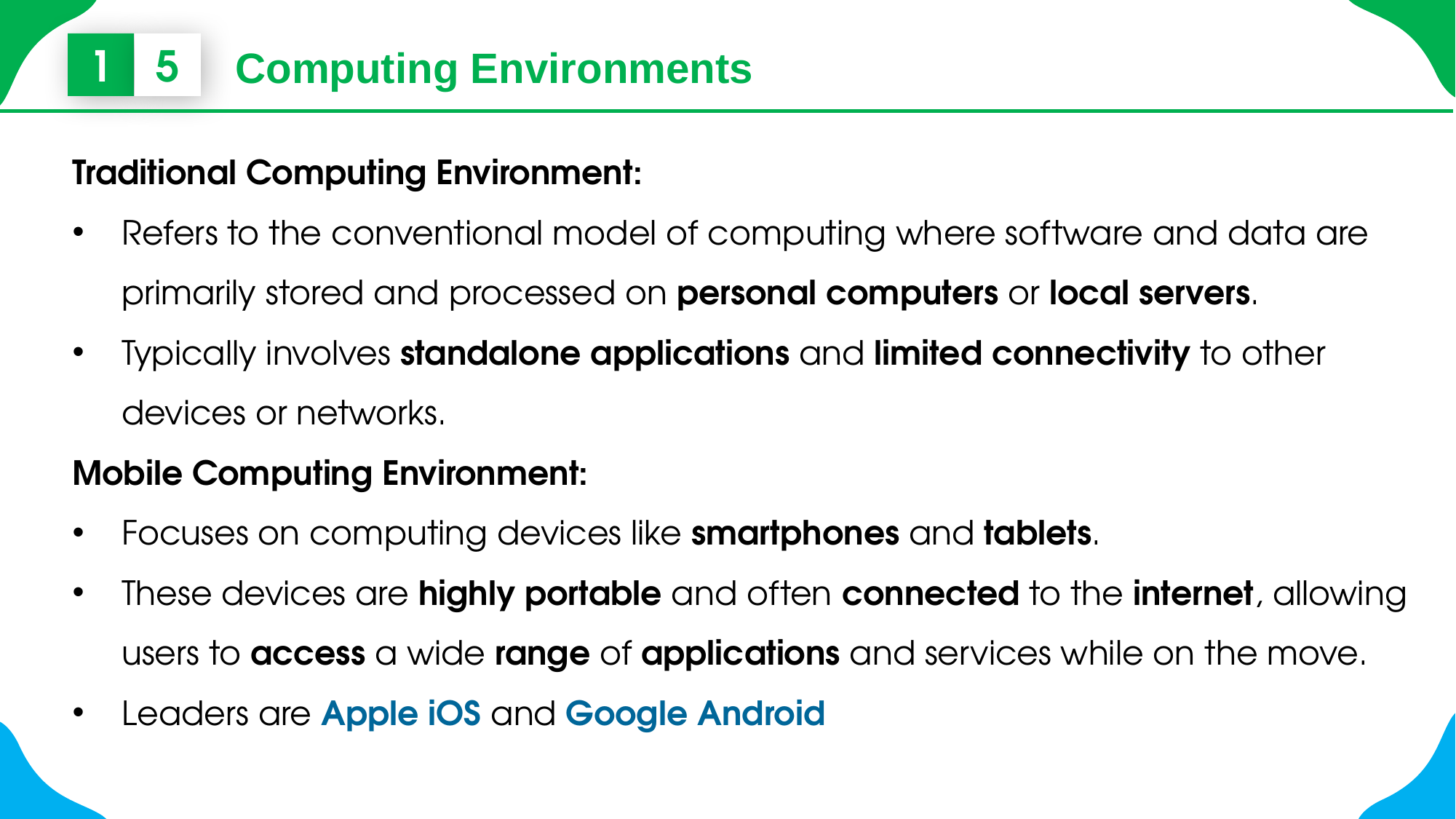

1
5
Computing Environments
Traditional Computing Environment:
Refers to the conventional model of computing where software and data are primarily stored and processed on personal computers or local servers.
Typically involves standalone applications and limited connectivity to other devices or networks.
Mobile Computing Environment:
Focuses on computing devices like smartphones and tablets.
These devices are highly portable and often connected to the internet, allowing users to access a wide range of applications and services while on the move.
Leaders are Apple iOS and Google Android